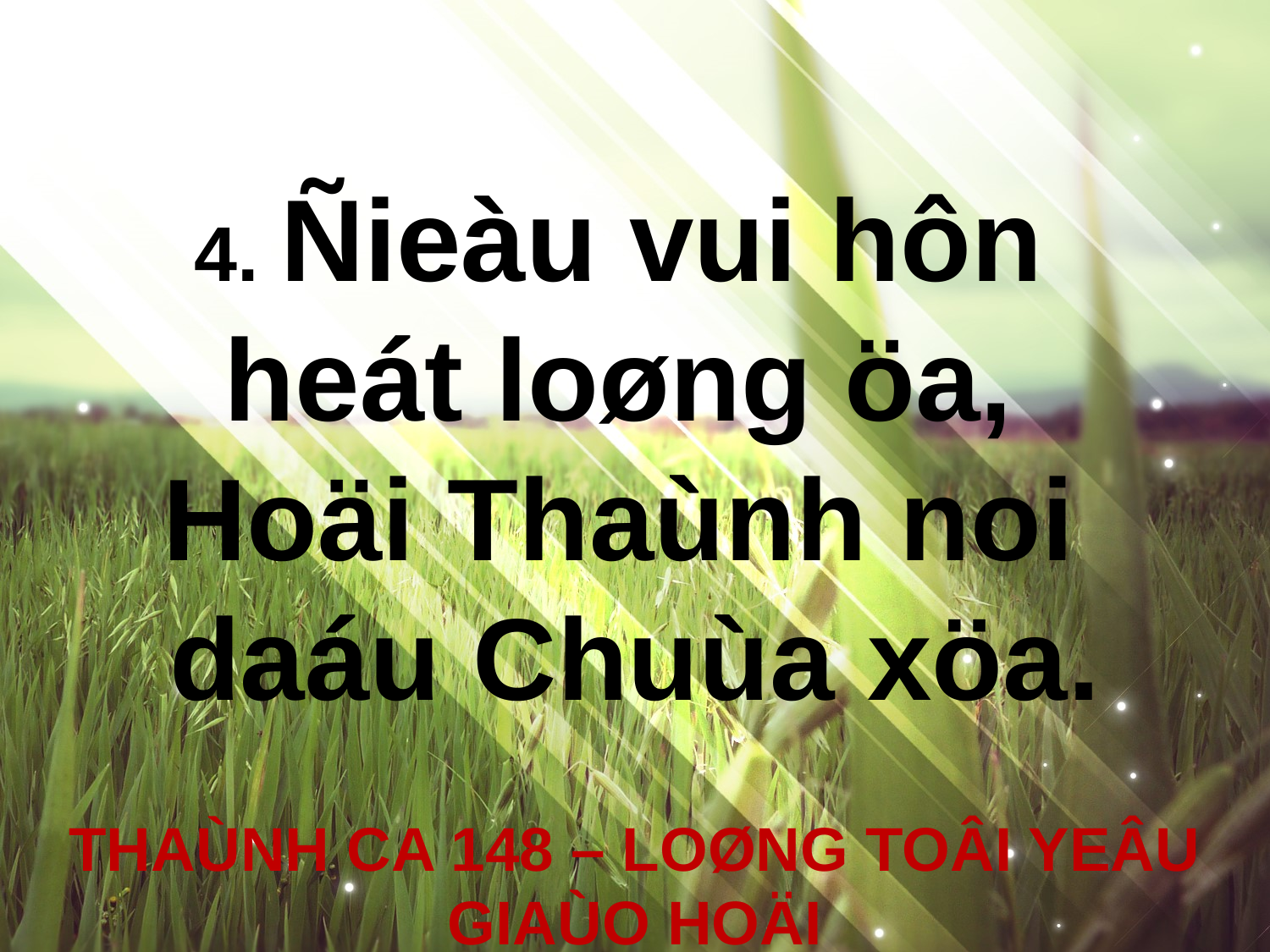

4. Ñieàu vui hôn
heát loøng öa,
Hoäi Thaùnh noi
daáu Chuùa xöa.
THAÙNH CA 148 – LOØNG TOÂI YEÂU GIAÙO HOÄI